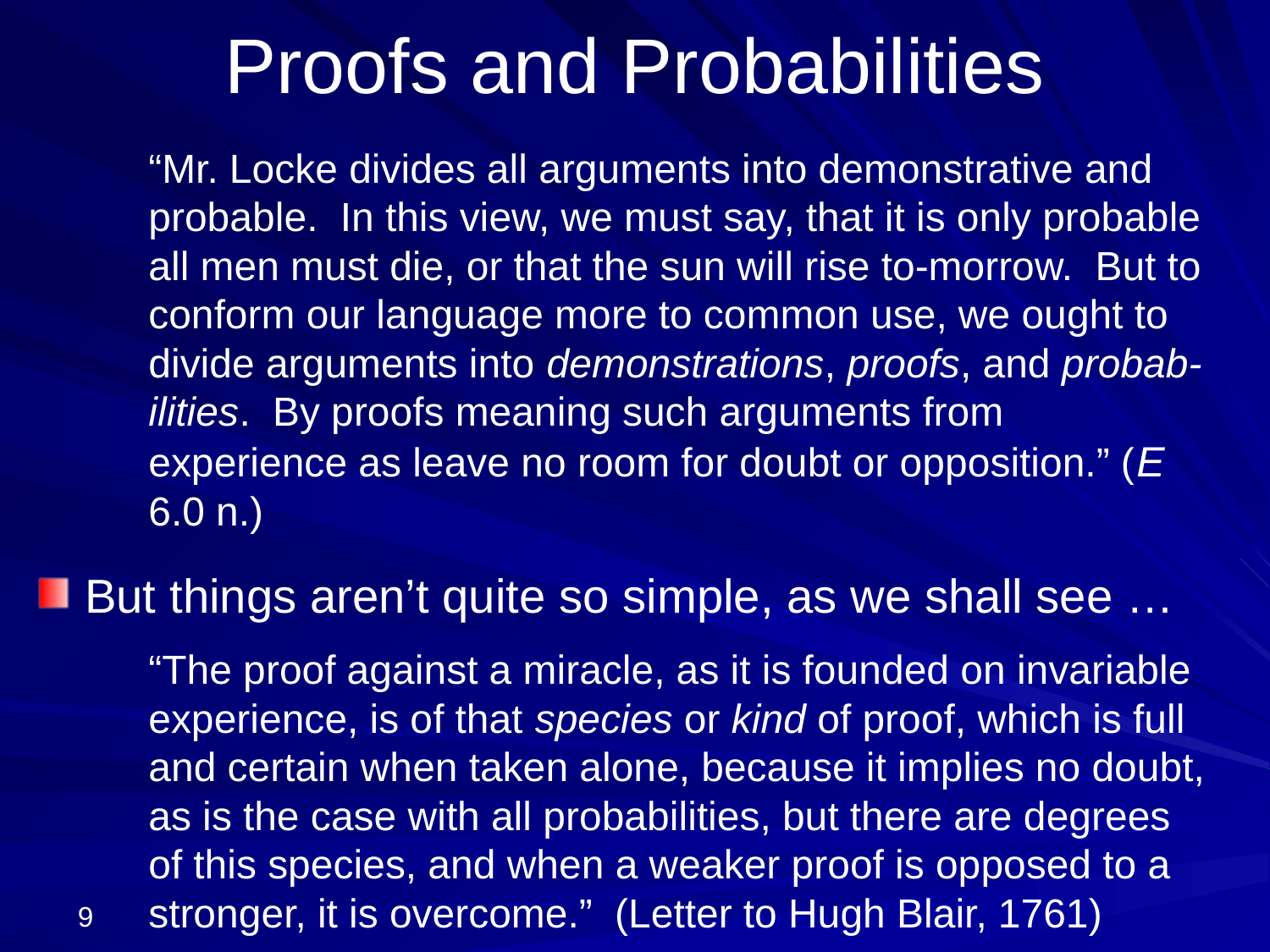

# Proofs and Probabilities
“Mr. Locke divides all arguments into demonstrative and probable.  In this view, we must say, that it is only probable all men must die, or that the sun will rise to-morrow.  But to conform our language more to common use, we ought to divide arguments into demonstrations, proofs, and probab-ilities.  By proofs meaning such arguments from experience as leave no room for doubt or opposition.” (E 6.0 n.)
But things aren’t quite so simple, as we shall see …
“The proof against a miracle, as it is founded on invariable experience, is of that species or kind of proof, which is full and certain when taken alone, because it implies no doubt, as is the case with all probabilities, but there are degrees of this species, and when a weaker proof is opposed to a stronger, it is overcome.”  (Letter to Hugh Blair, 1761)
9